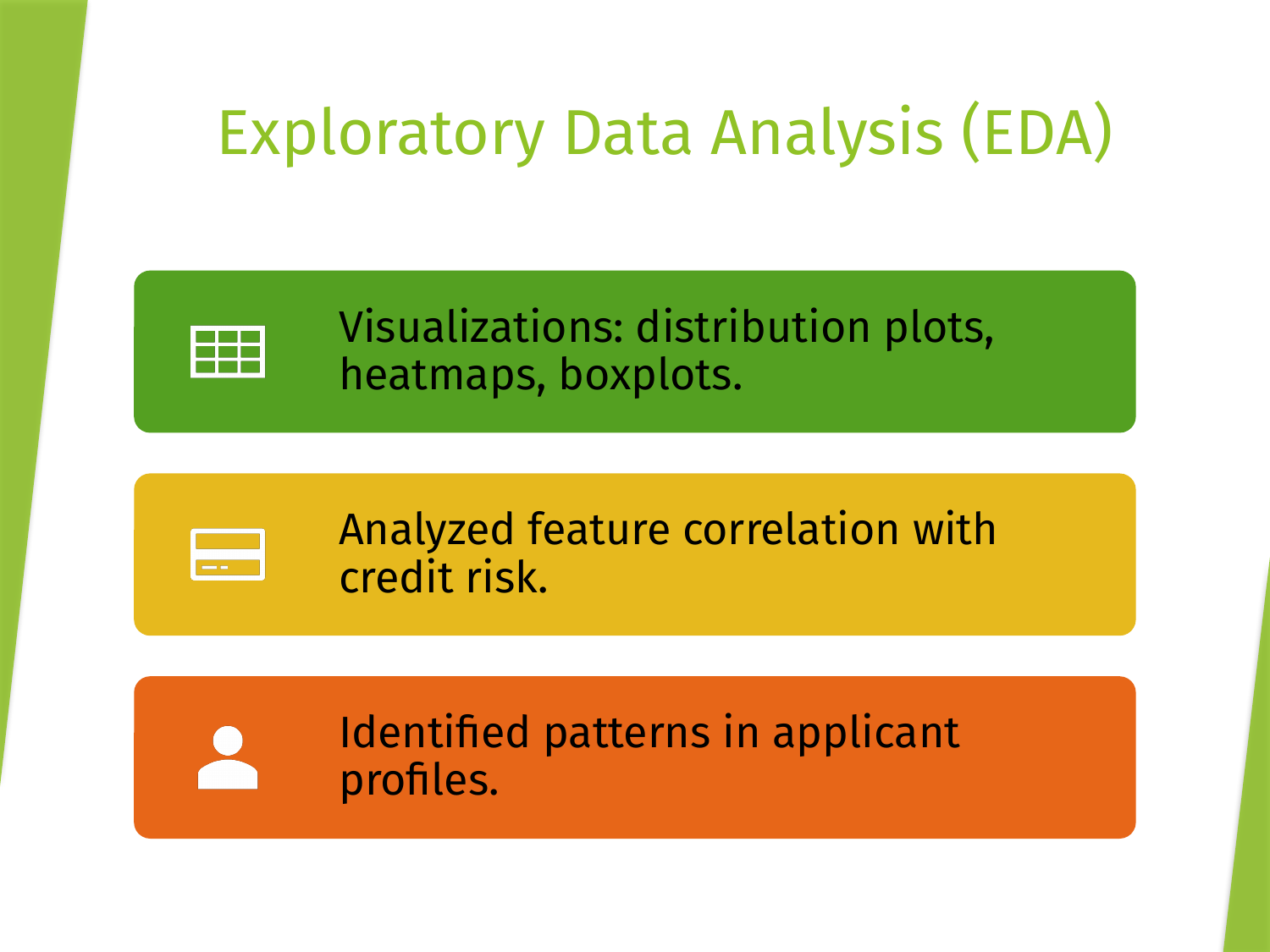

# Exploratory Data Analysis (EDA)
Visualizations: distribution plots, heatmaps, boxplots.
Analyzed feature correlation with credit risk.
Identified patterns in applicant profiles.